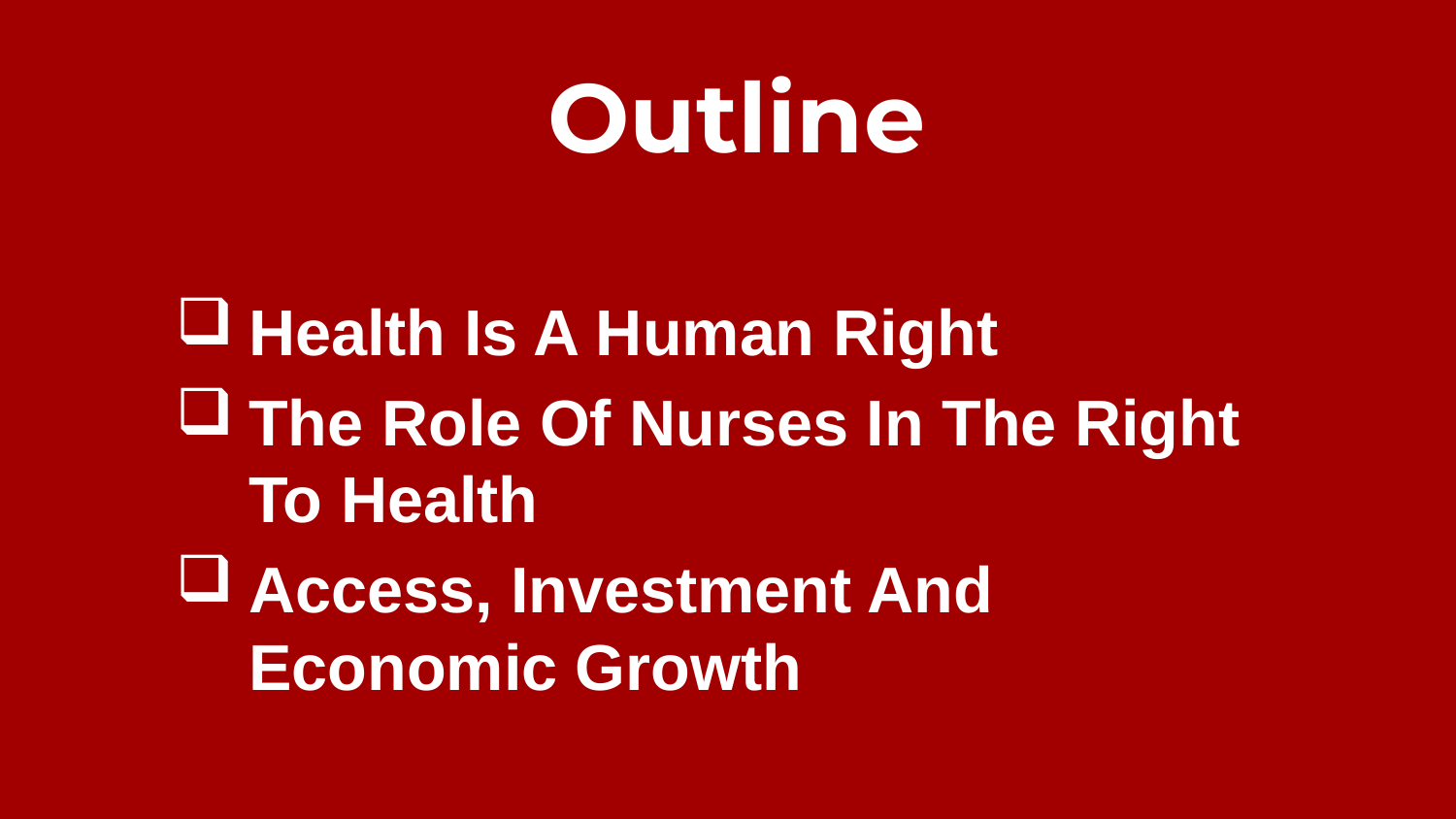

# Outline
Health Is A Human Right
The Role Of Nurses In The Right To Health
Access, Investment And Economic Growth